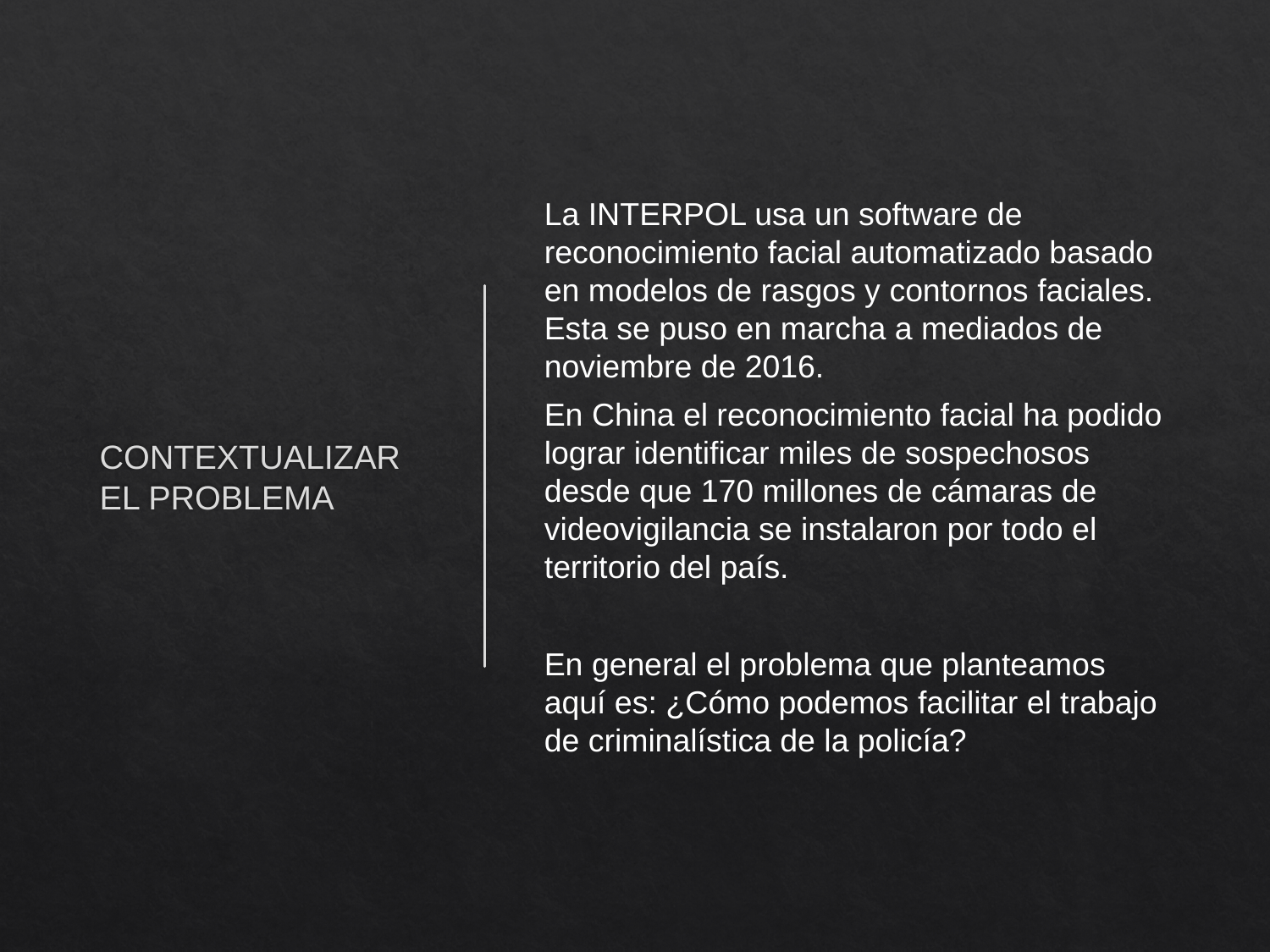

# CONTEXTUALIZAR EL PROBLEMA
La INTERPOL usa un software de reconocimiento facial automatizado basado en modelos de rasgos y contornos faciales. Esta se puso en marcha a mediados de noviembre de 2016.
En China el reconocimiento facial ha podido lograr identificar miles de sospechosos desde que 170 millones de cámaras de videovigilancia se instalaron por todo el territorio del país.

En general el problema que planteamos aquí es: ¿Cómo podemos facilitar el trabajo de criminalística de la policía?